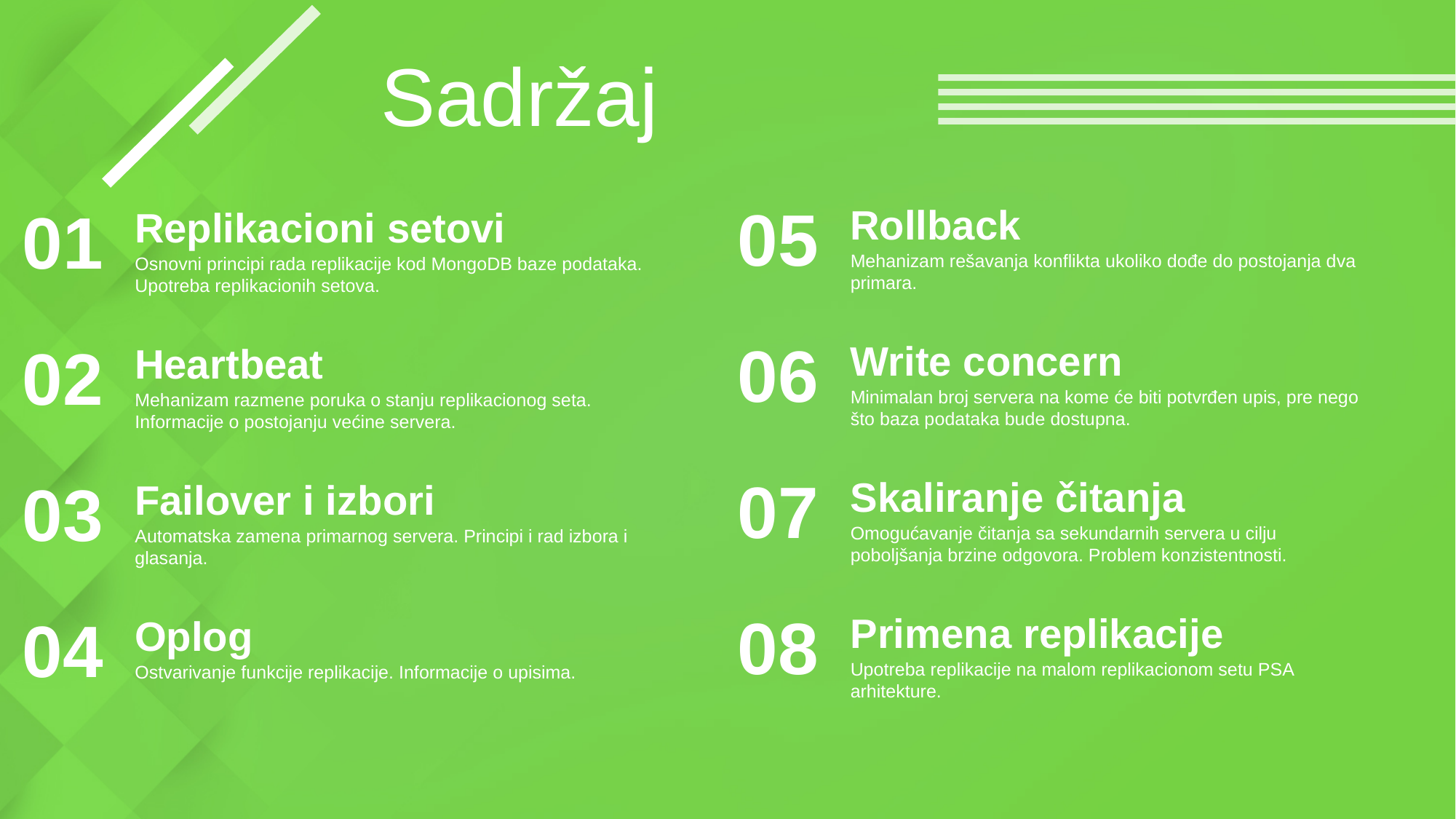

Sadržaj

05
Rollback
Mehanizam rešavanja konflikta ukoliko dođe do postojanja dva primara.
01
Replikacioni setovi
Osnovni principi rada replikacije kod MongoDB baze podataka. Upotreba replikacionih setova.
06
Write concern
Minimalan broj servera na kome će biti potvrđen upis, pre nego što baza podataka bude dostupna.
02
Heartbeat
Mehanizam razmene poruka o stanju replikacionog seta. Informacije o postojanju većine servera.
07
Skaliranje čitanja
Omogućavanje čitanja sa sekundarnih servera u cilju poboljšanja brzine odgovora. Problem konzistentnosti.
03
Failover i izbori
Automatska zamena primarnog servera. Principi i rad izbora i glasanja.
08
Primena replikacije
Upotreba replikacije na malom replikacionom setu PSA arhitekture.
04
Oplog
Ostvarivanje funkcije replikacije. Informacije o upisima.